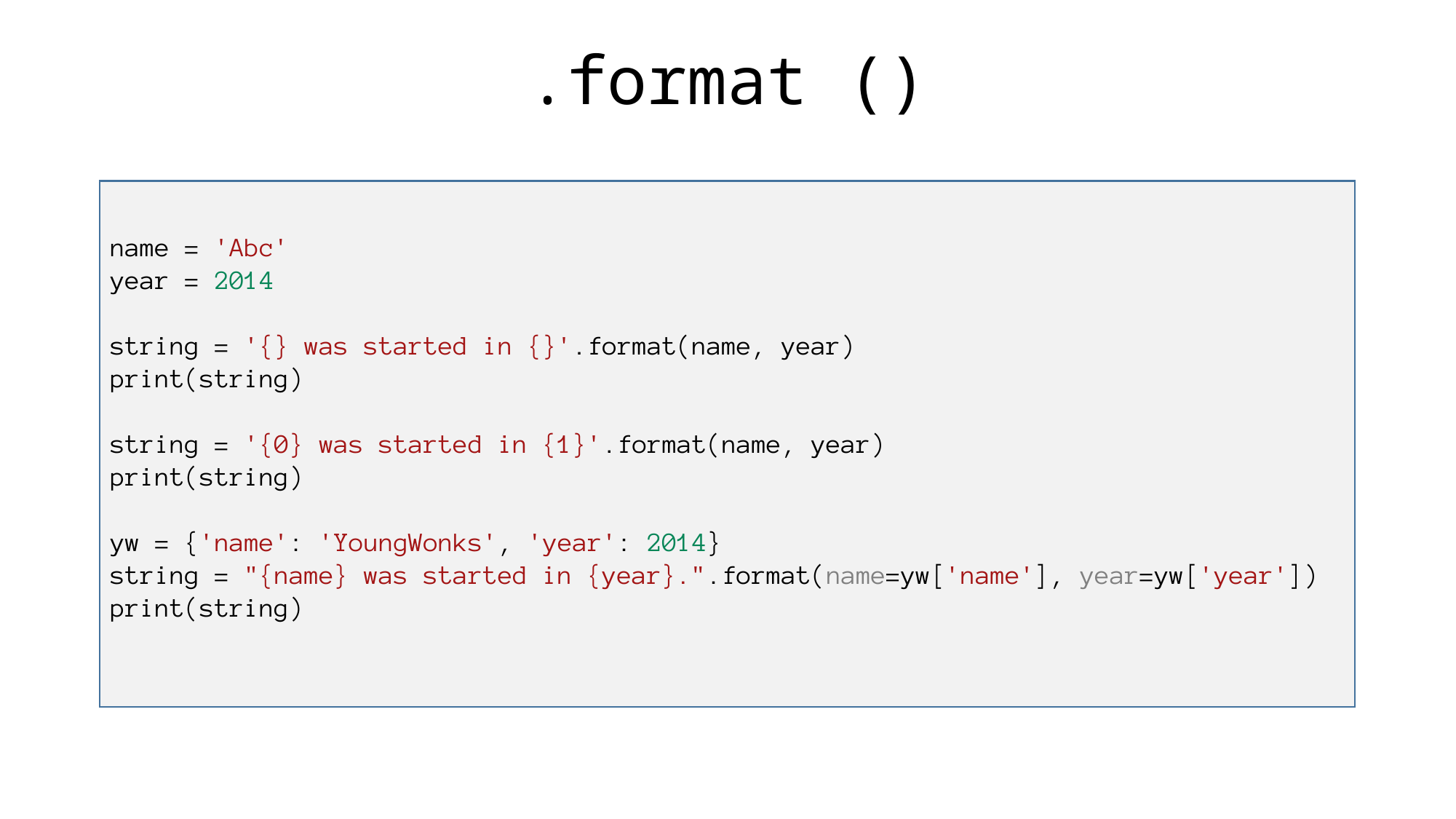

# .format ()

name = 'Abc'
year = 2014
string = '{} was started in {}'.format(name, year)
print(string)
string = '{0} was started in {1}'.format(name, year)
print(string)
yw = {'name': 'YoungWonks', 'year': 2014}
string = "{name} was started in {year}.".format(name=yw['name'], year=yw['year'])
print(string)